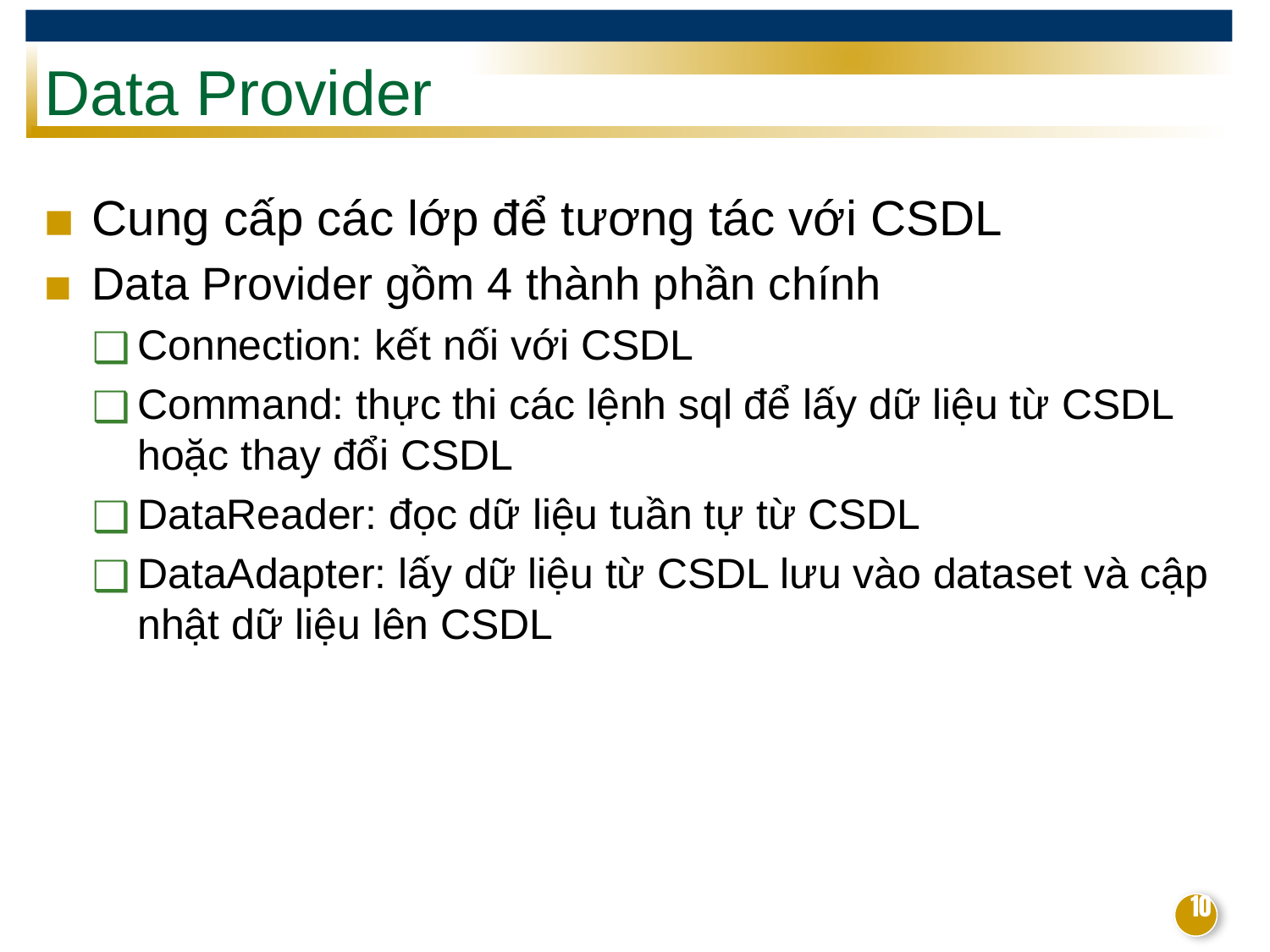

# Data Provider
Cung cấp các lớp để tương tác với CSDL
Data Provider gồm 4 thành phần chính
Connection: kết nối với CSDL
Command: thực thi các lệnh sql để lấy dữ liệu từ CSDL hoặc thay đổi CSDL
DataReader: đọc dữ liệu tuần tự từ CSDL
DataAdapter: lấy dữ liệu từ CSDL lưu vào dataset và cập nhật dữ liệu lên CSDL
10